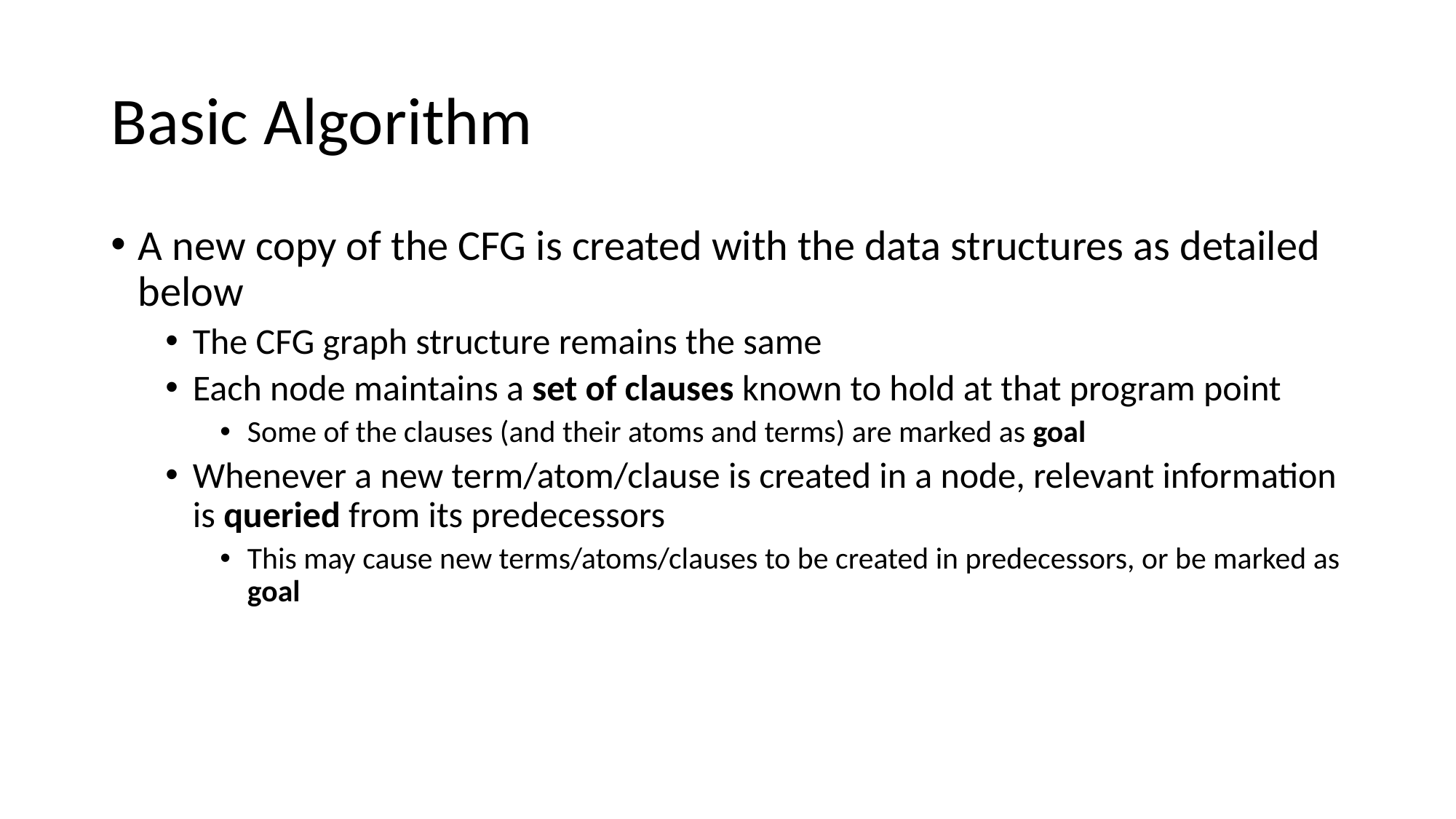

# Basic Algorithm
A new copy of the CFG is created with the data structures as detailed below
The CFG graph structure remains the same
Each node maintains a set of clauses known to hold at that program point
Some of the clauses (and their atoms and terms) are marked as goal
Whenever a new term/atom/clause is created in a node, relevant information is queried from its predecessors
This may cause new terms/atoms/clauses to be created in predecessors, or be marked as goal